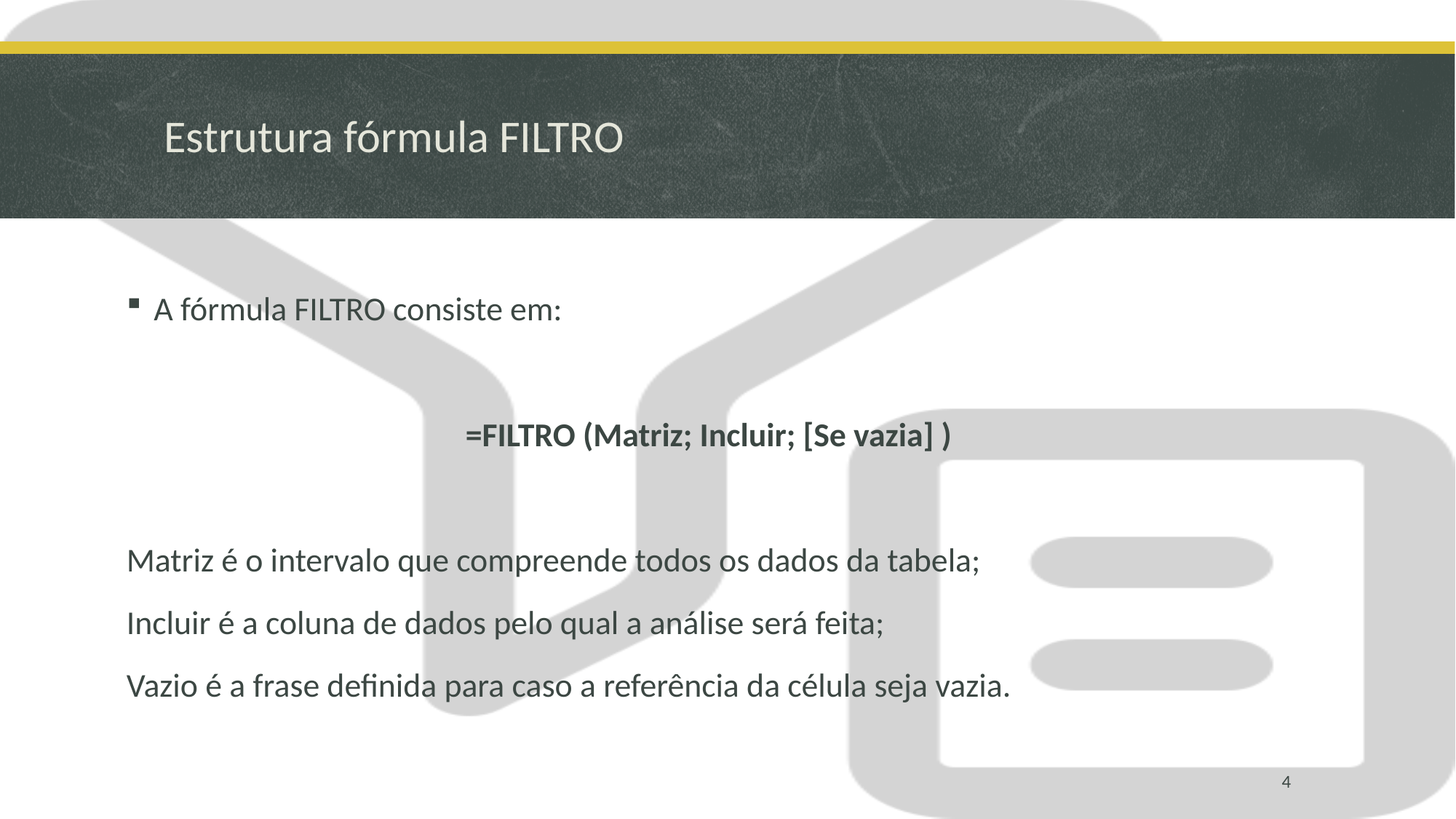

# Estrutura fórmula FILTRO
A fórmula FILTRO consiste em:

=FILTRO (Matriz; Incluir; [Se vazia] )

Matriz é o intervalo que compreende todos os dados da tabela;
Incluir é a coluna de dados pelo qual a análise será feita;
Vazio é a frase definida para caso a referência da célula seja vazia.

4